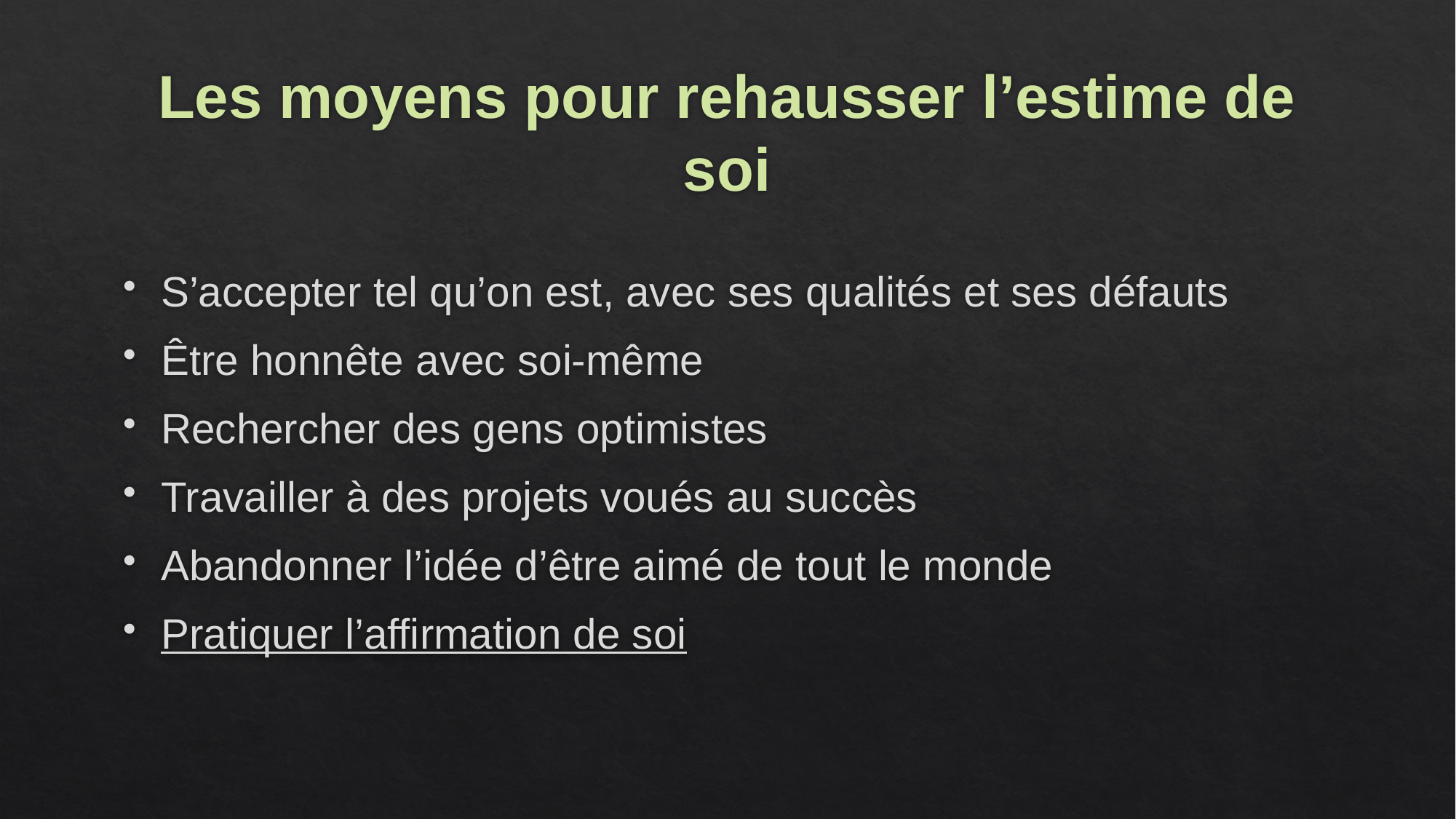

# Les moyens pour rehausser l’estime de soi
S’accepter tel qu’on est, avec ses qualités et ses défauts
Être honnête avec soi-même
Rechercher des gens optimistes
Travailler à des projets voués au succès
Abandonner l’idée d’être aimé de tout le monde
Pratiquer l’affirmation de soi